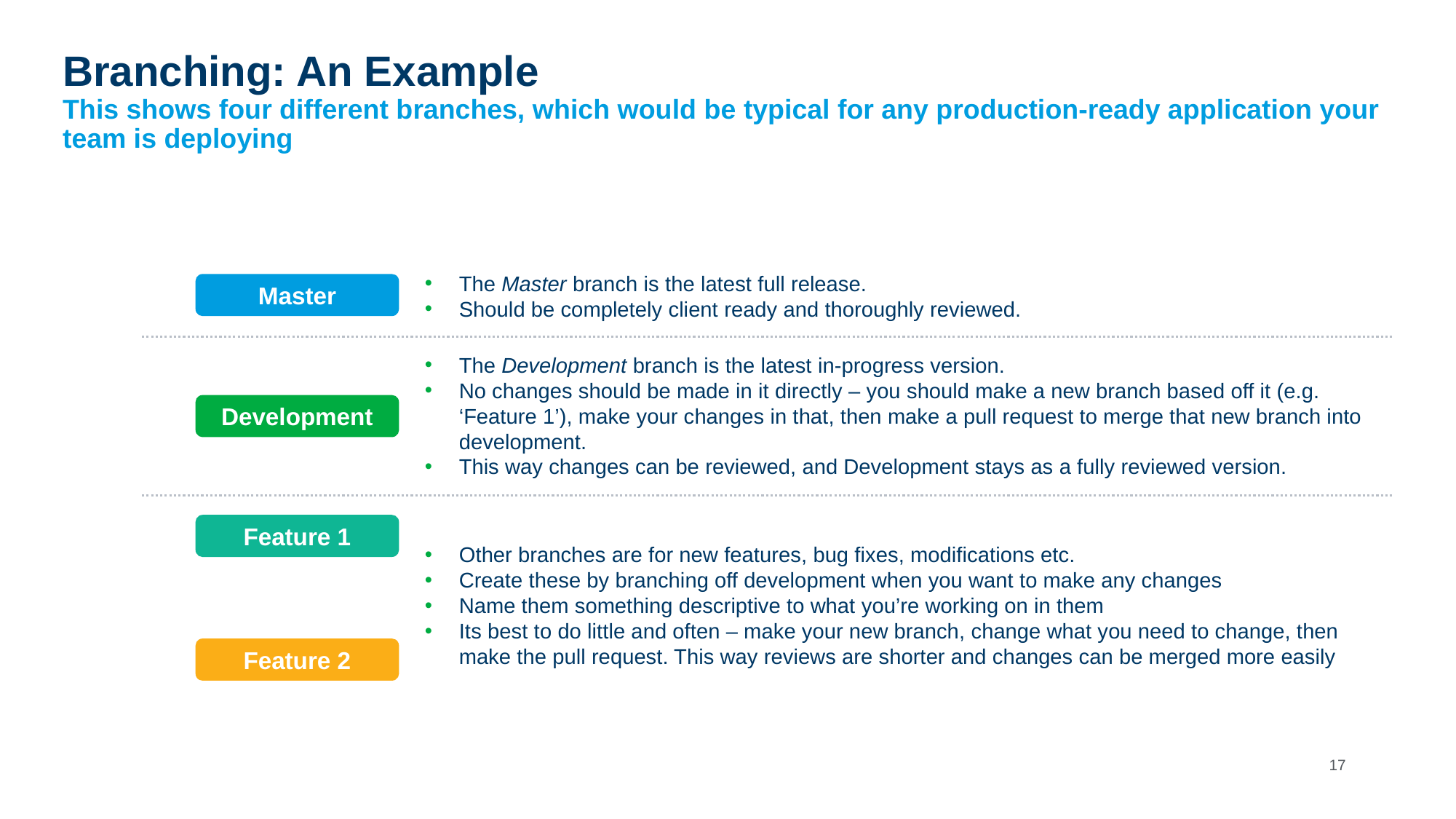

# Branching: An Example This shows four different branches, which would be typical for any production-ready application your team is deploying
The Master branch is the latest full release.
Should be completely client ready and thoroughly reviewed.
Master
The Development branch is the latest in-progress version.
No changes should be made in it directly – you should make a new branch based off it (e.g. ‘Feature 1’), make your changes in that, then make a pull request to merge that new branch into development.
This way changes can be reviewed, and Development stays as a fully reviewed version.
Development
Feature 1
Other branches are for new features, bug fixes, modifications etc.
Create these by branching off development when you want to make any changes
Name them something descriptive to what you’re working on in them
Its best to do little and often – make your new branch, change what you need to change, then make the pull request. This way reviews are shorter and changes can be merged more easily
Feature 2